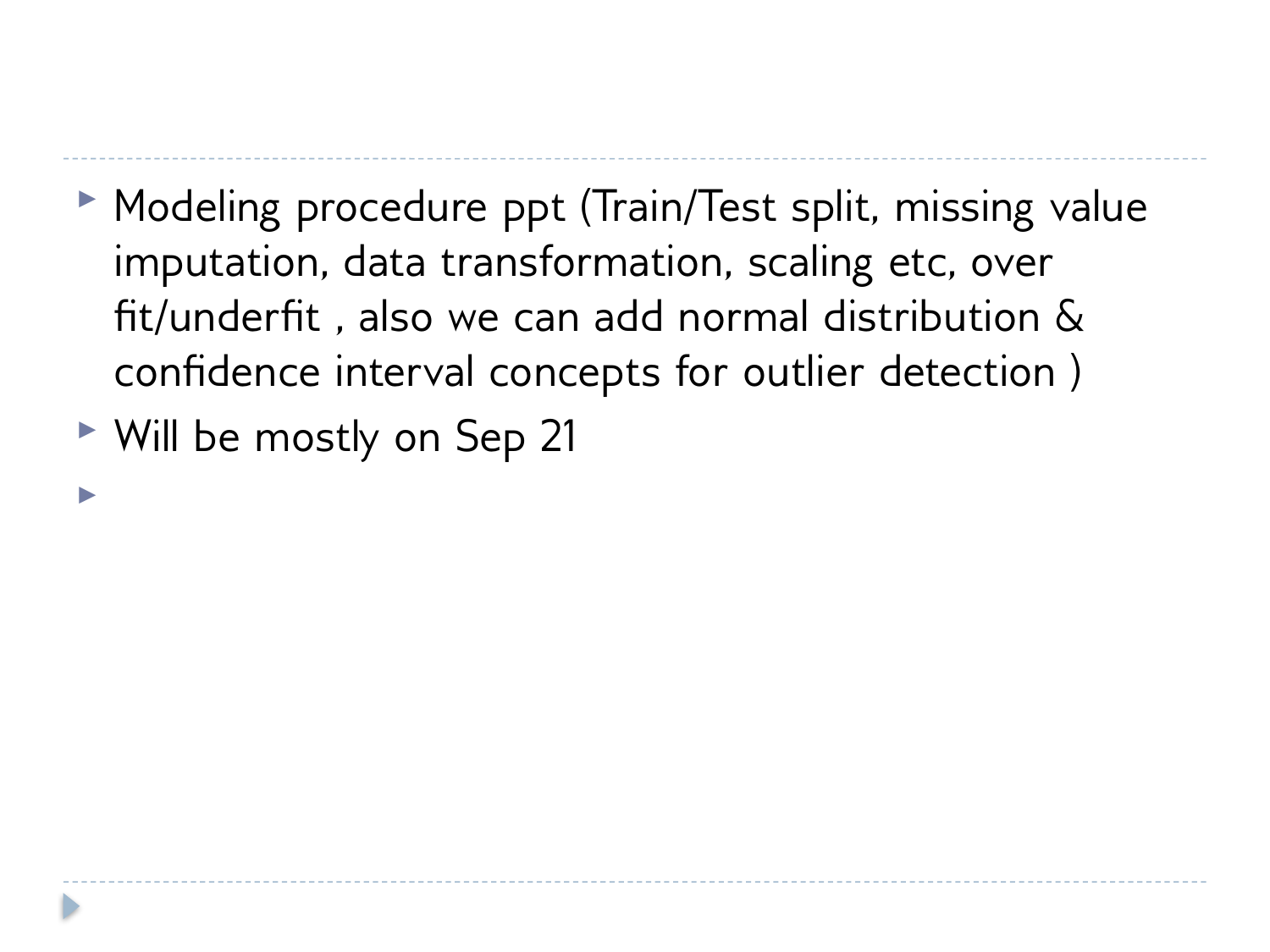

#
Modeling procedure ppt (Train/Test split, missing value imputation, data transformation, scaling etc, over fit/underfit , also we can add normal distribution & confidence interval concepts for outlier detection )
Will be mostly on Sep 21